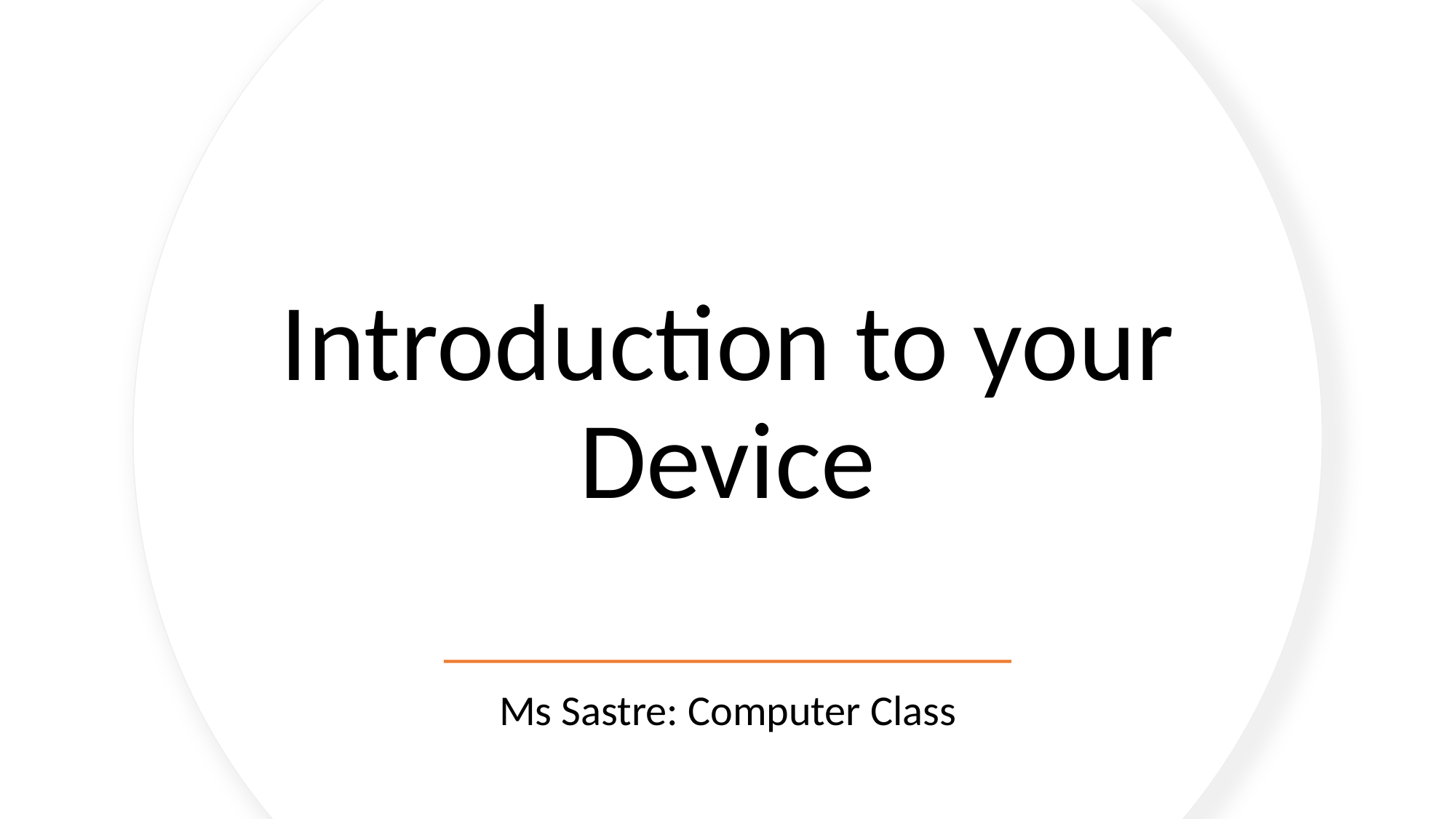

# Introduction to your Device

Ms Sastre: Computer Class